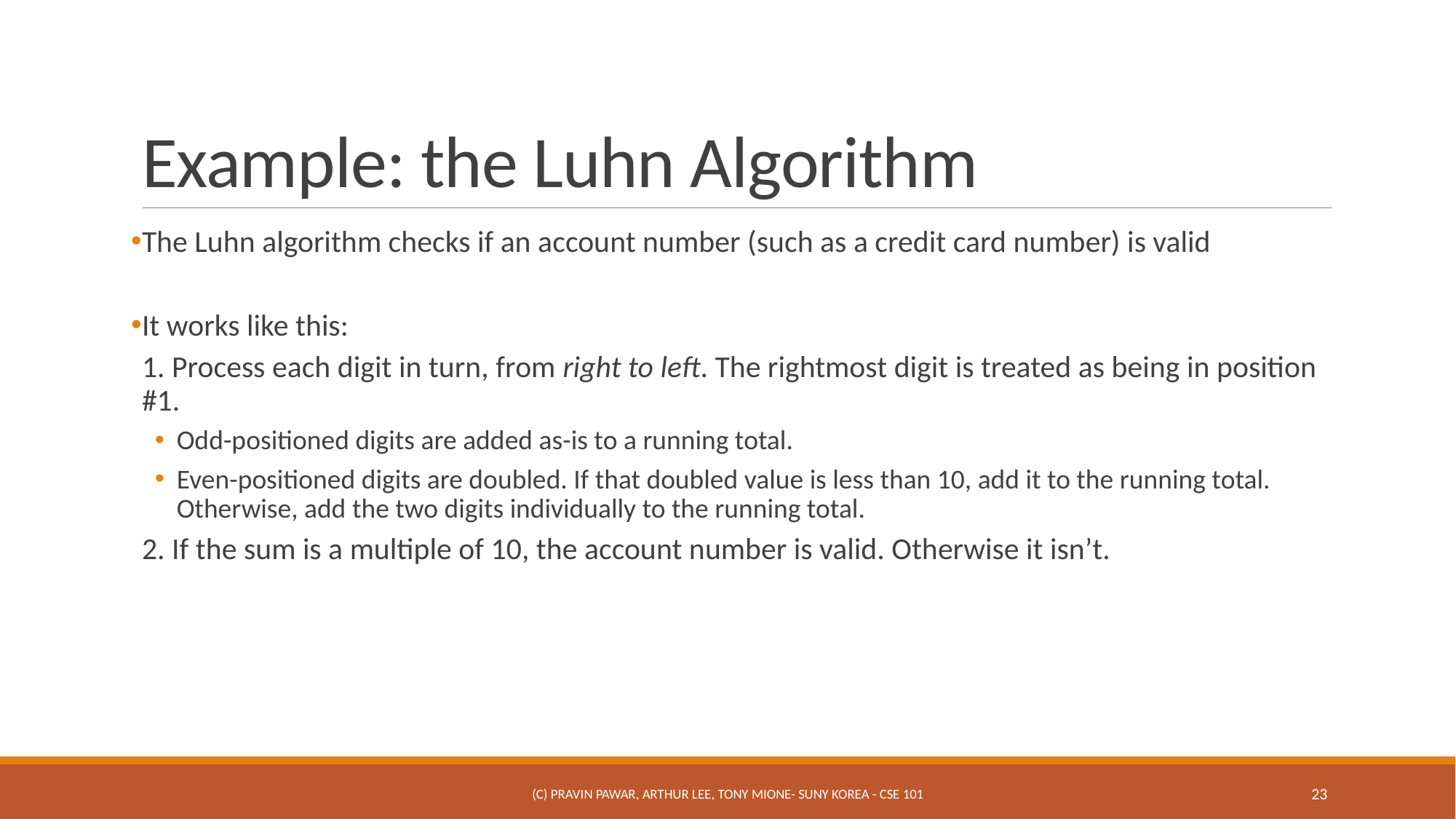

# Example: the Luhn Algorithm
The Luhn algorithm checks if an account number (such as a credit card number) is valid

It works like this:
1. Process each digit in turn, from right to left. The rightmost digit is treated as being in position #1.
Odd-positioned digits are added as-is to a running total.
Even-positioned digits are doubled. If that doubled value is less than 10, add it to the running total. Otherwise, add the two digits individually to the running total.
2. If the sum is a multiple of 10, the account number is valid. Otherwise it isn’t.

(c) Pravin Pawar, Arthur Lee, Tony Mione- SUNY Korea - CSE 101
23